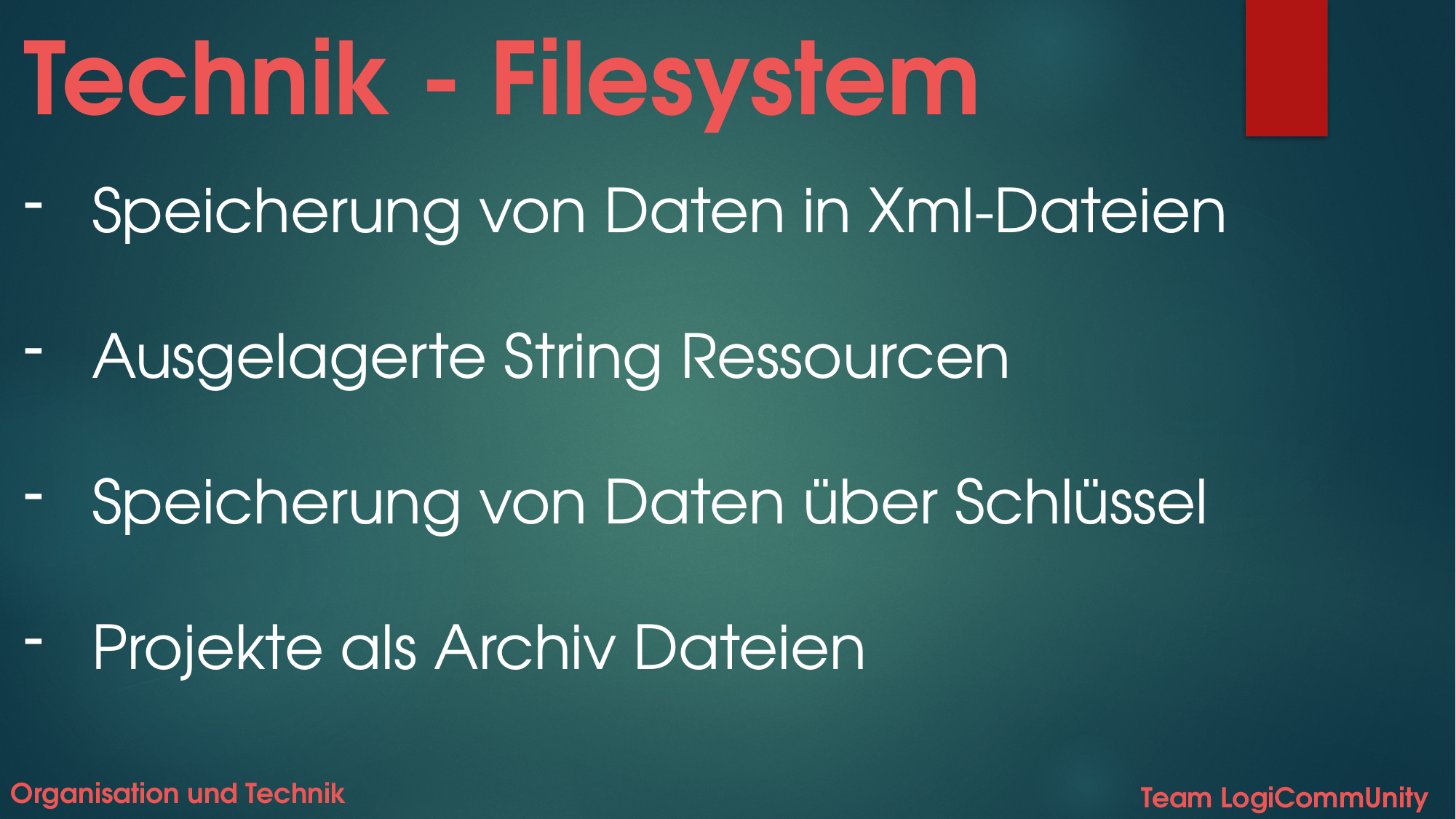

Technik - Filesystem
Speicherung von Daten in Xml-Dateien

Ausgelagerte String Ressourcen

Speicherung von Daten über Schlüssel

Projekte als Archiv Dateien
Organisation und Technik
Team LogiCommUnity